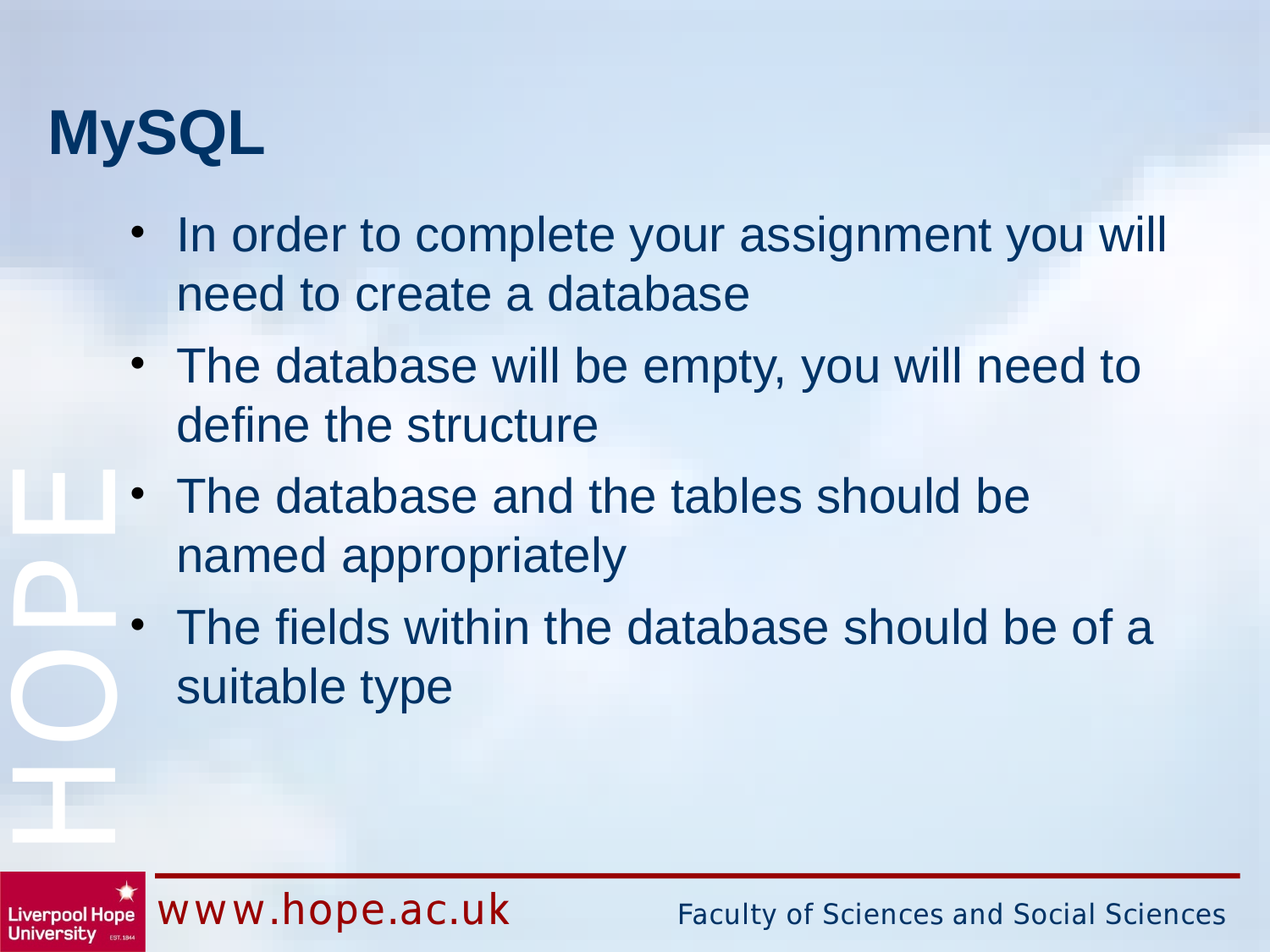

# MySQL
In order to complete your assignment you will need to create a database
The database will be empty, you will need to define the structure
The database and the tables should be named appropriately
The fields within the database should be of a suitable type